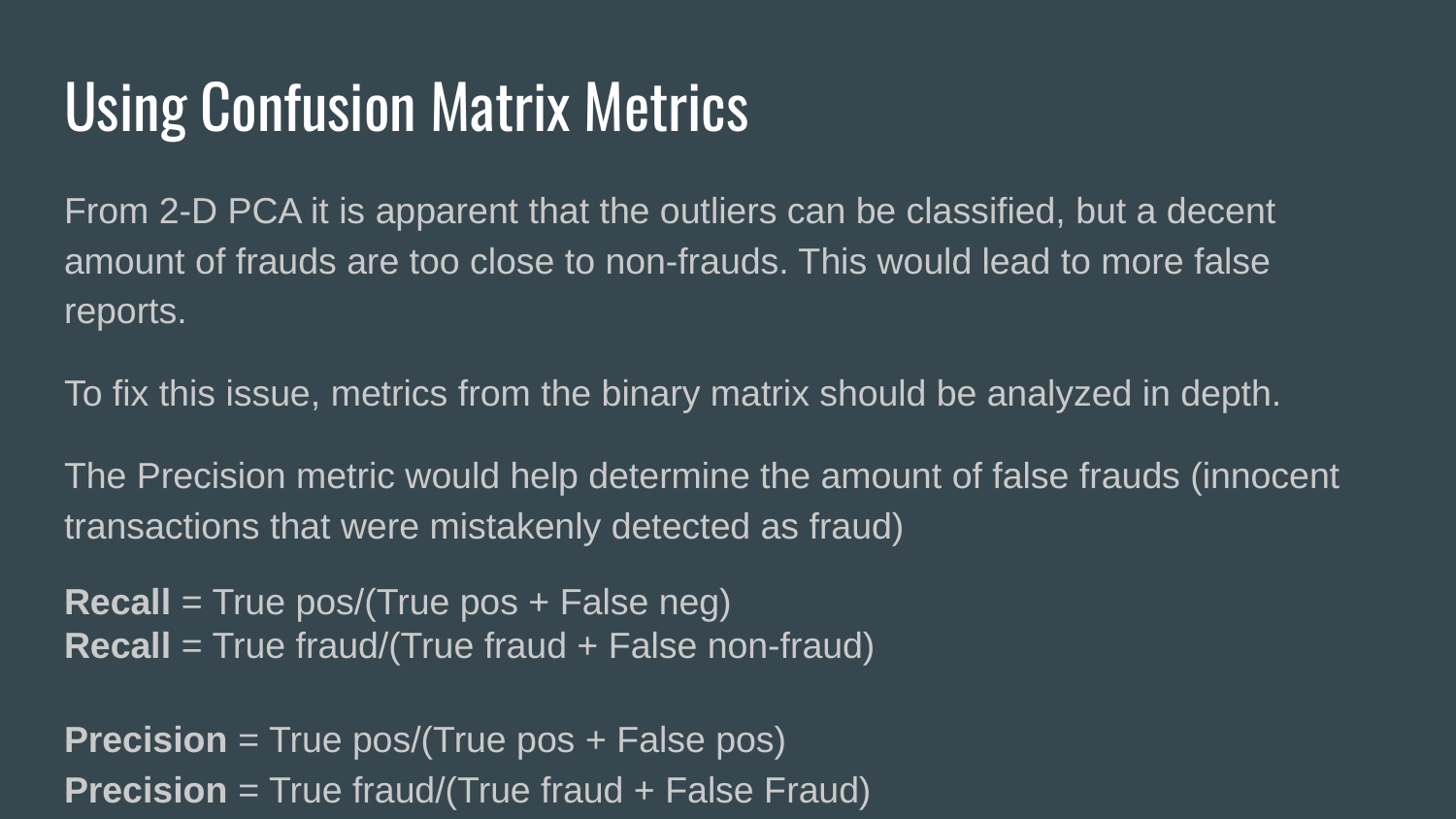

# Using Confusion Matrix Metrics
From 2-D PCA it is apparent that the outliers can be classified, but a decent amount of frauds are too close to non-frauds. This would lead to more false reports.
To fix this issue, metrics from the binary matrix should be analyzed in depth.
The Precision metric would help determine the amount of false frauds (innocent transactions that were mistakenly detected as fraud)
Recall = True pos/(True pos + False neg)
Recall = True fraud/(True fraud + False non-fraud)

Precision = True pos/(True pos + False pos)
Precision = True fraud/(True fraud + False Fraud)